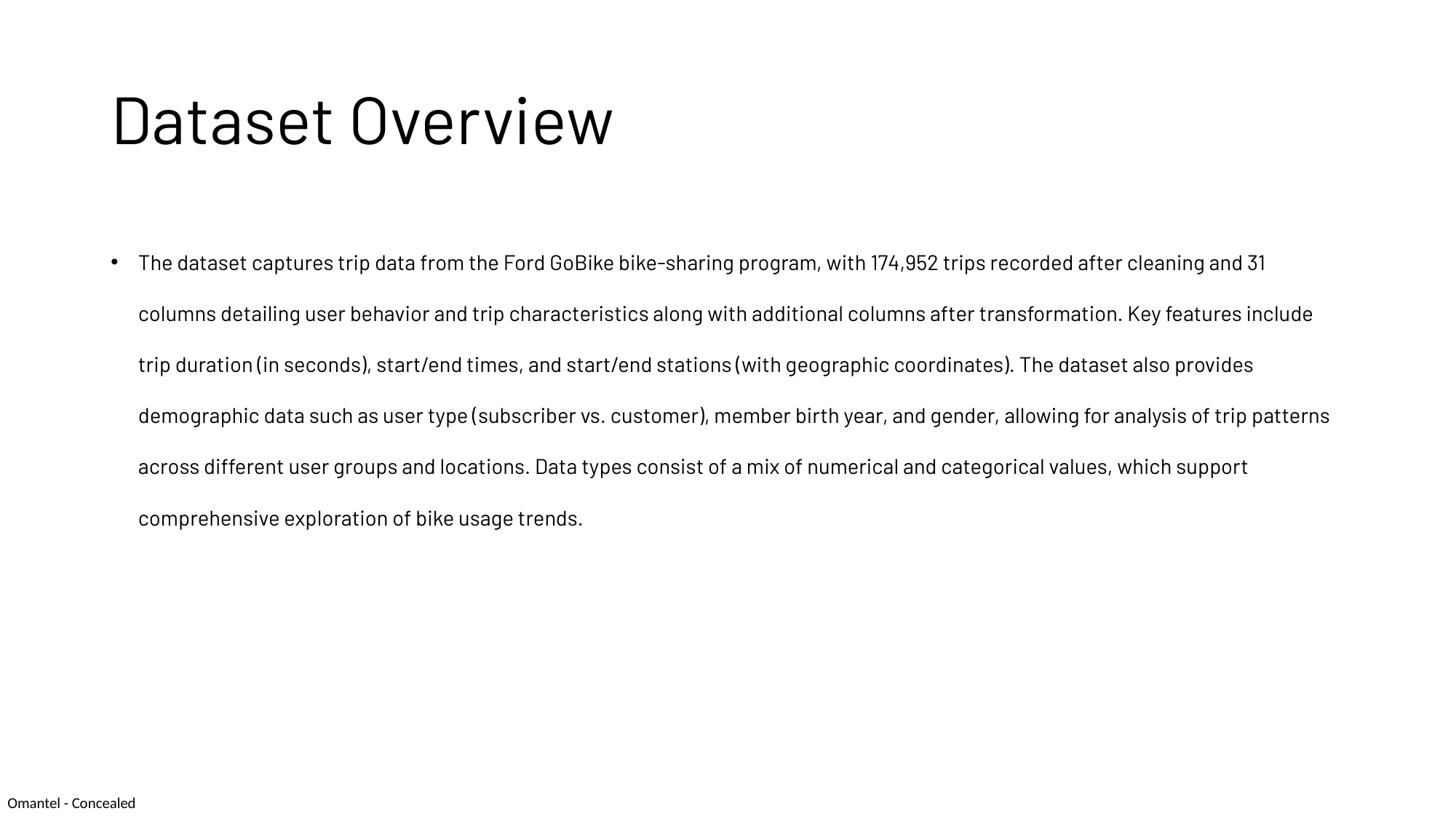

# Dataset Overview
The dataset captures trip data from the Ford GoBike bike-sharing program, with 174,952 trips recorded after cleaning and 31 columns detailing user behavior and trip characteristics along with additional columns after transformation. Key features include trip duration (in seconds), start/end times, and start/end stations (with geographic coordinates). The dataset also provides demographic data such as user type (subscriber vs. customer), member birth year, and gender, allowing for analysis of trip patterns across different user groups and locations. Data types consist of a mix of numerical and categorical values, which support comprehensive exploration of bike usage trends.